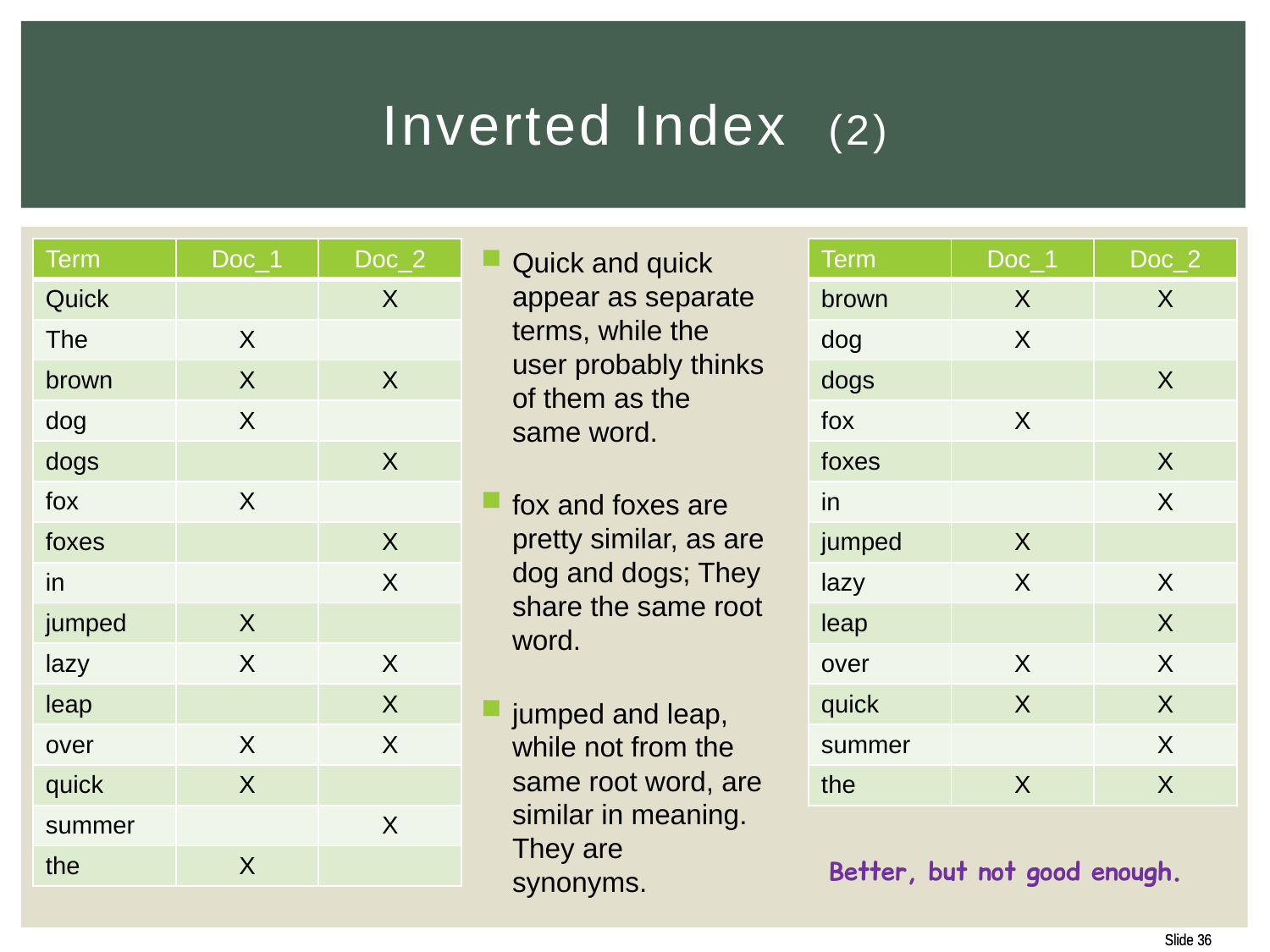

# Inverted Index  (2)
| Term | Doc\_1 | Doc\_2 |
| --- | --- | --- |
| Quick |  | X |
| The | X |  |
| brown | X | X |
| dog | X |  |
| dogs |  | X |
| fox | X |  |
| foxes |  | X |
| in |  | X |
| jumped | X |  |
| lazy | X | X |
| leap |  | X |
| over | X | X |
| quick | X |  |
| summer |  | X |
| the | X |  |
Quick and quick appear as separate terms, while the user probably thinks of them as the same word.
fox and foxes are pretty similar, as are dog and dogs; They share the same root word.
jumped and leap, while not from the same root word, are similar in meaning. They are synonyms.

| Term | Doc\_1 | Doc\_2 |
| --- | --- | --- |
| brown | X | X |
| dog | X |  |
| dogs |  | X |
| fox | X |  |
| foxes |  | X |
| in |  | X |
| jumped | X |  |
| lazy | X | X |
| leap |  | X |
| over | X | X |
| quick | X | X |
| summer |  | X |
| the | X | X |
Better, but not good enough.